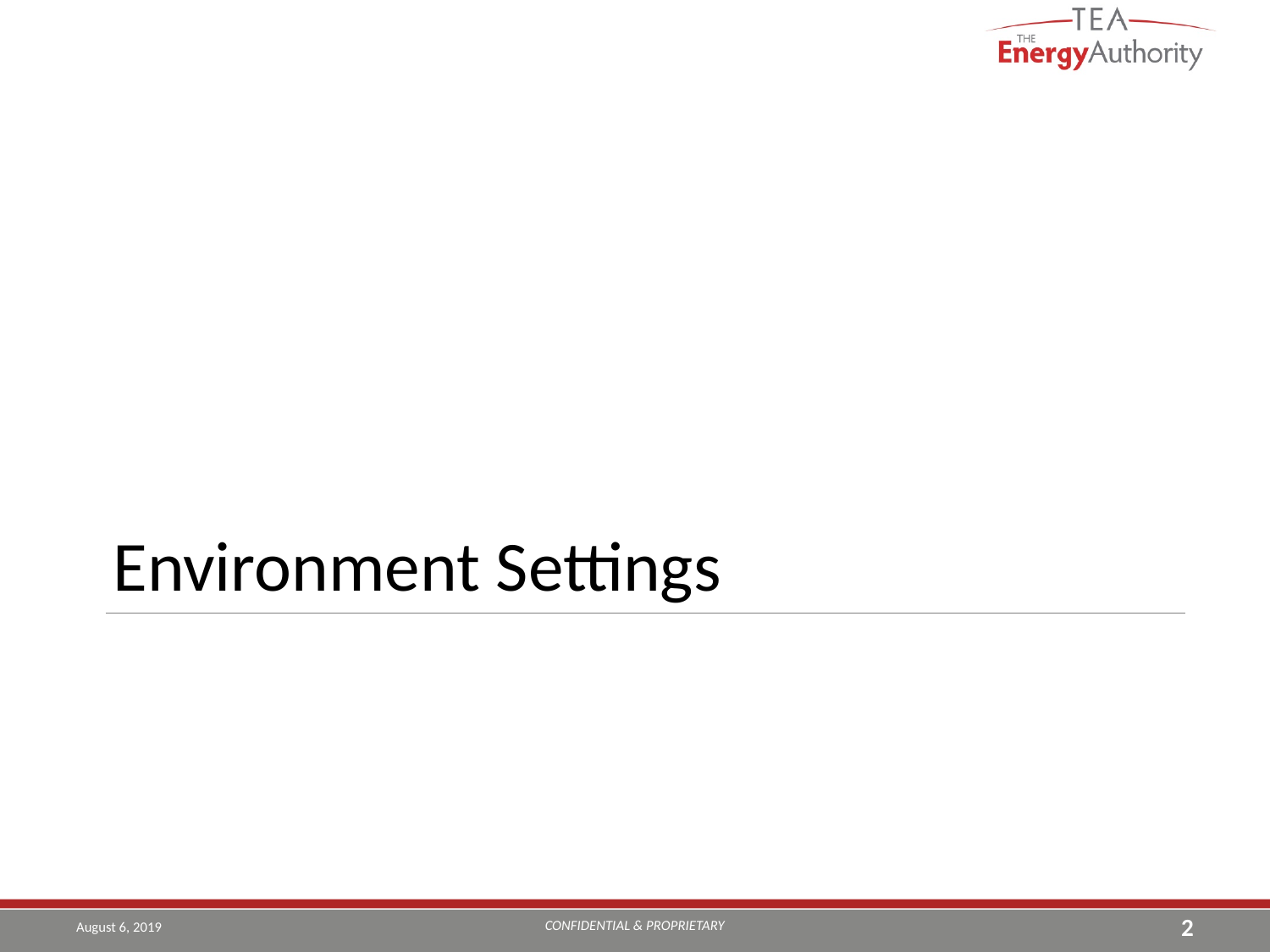

Environment Settings
#
CONFIDENTIAL & PROPRIETARY
August 6, 2019
2